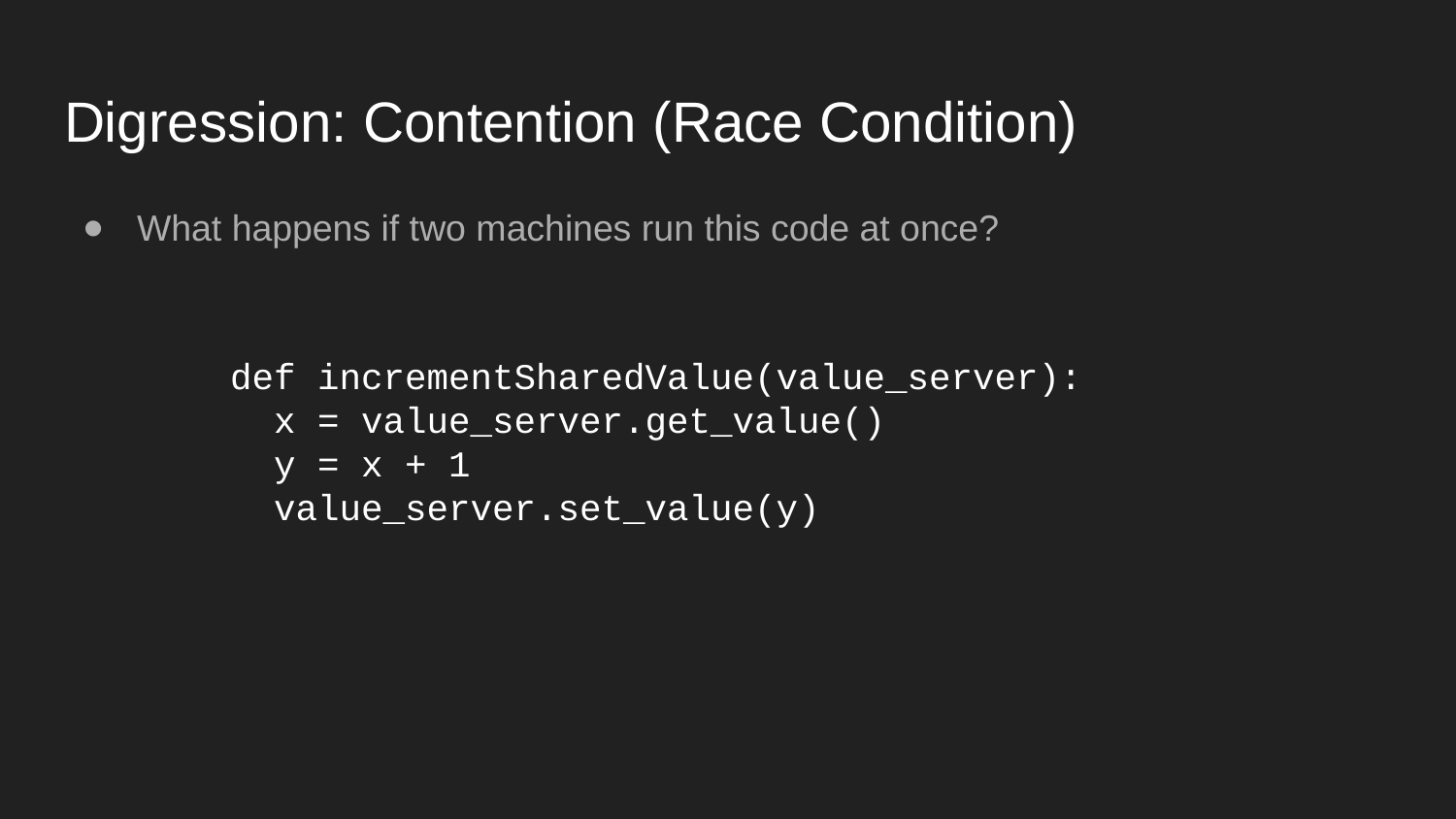

# Digression: Contention (Race Condition)
What happens if two machines run this code at once?
def incrementSharedValue(value_server):
  x = value_server.get_value()
  y = x + 1
  value_server.set_value(y)